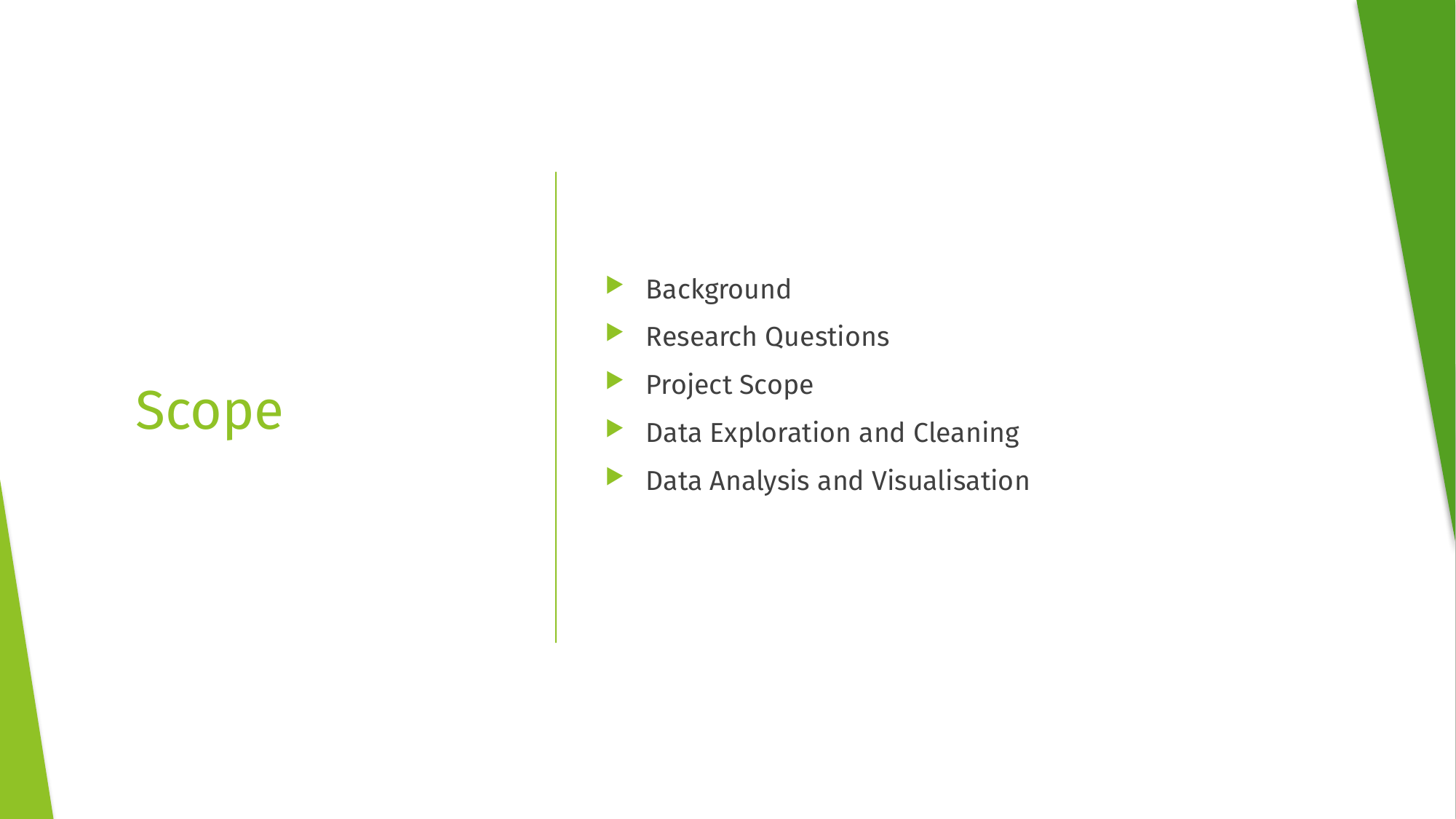

Background
Research Questions
Project Scope
Data Exploration and Cleaning
Data Analysis and Visualisation

# Scope